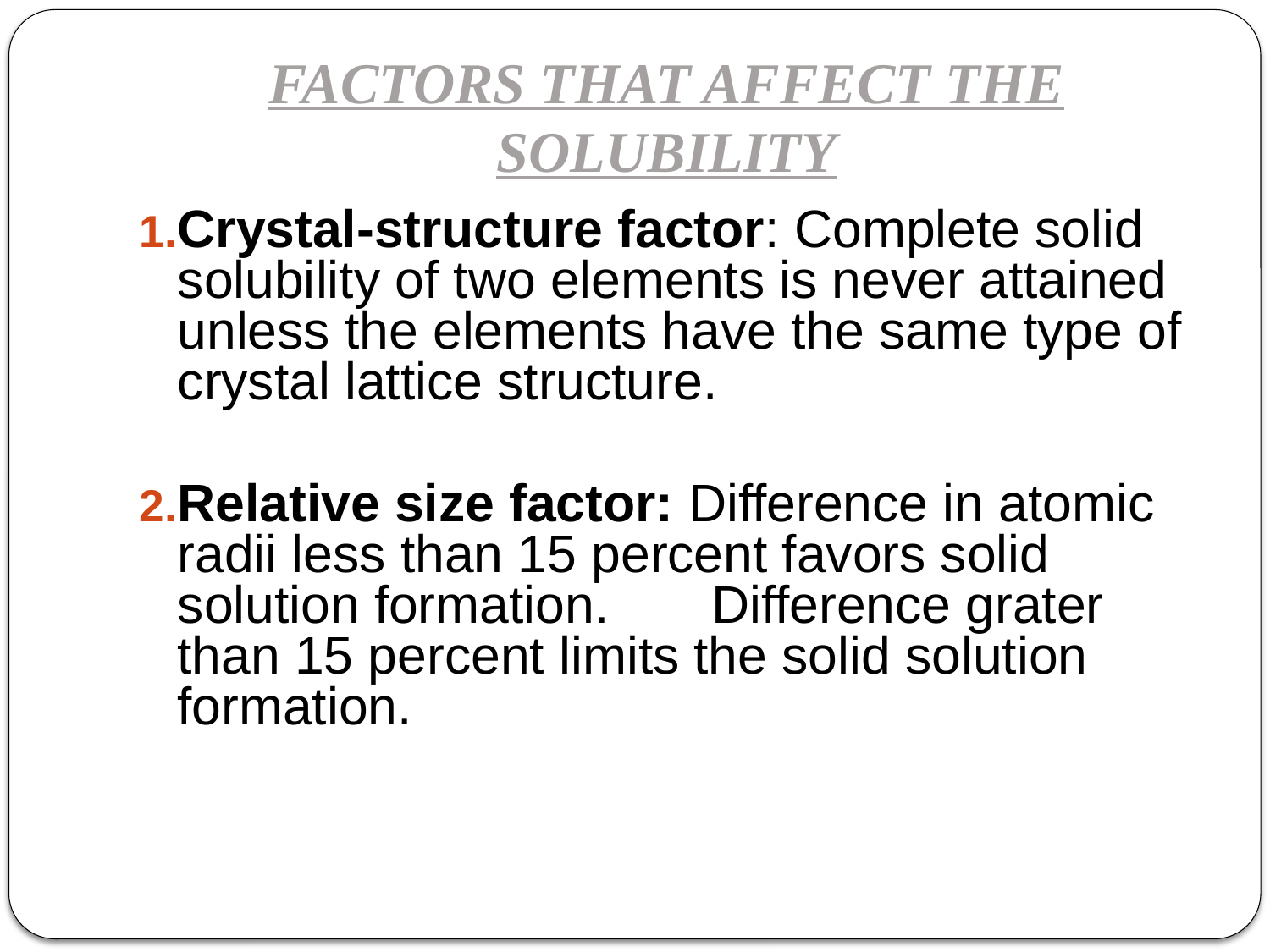

# FACTORS THAT AFFECT THE SOLUBILITY
Crystal-structure factor: Complete solid solubility of two elements is never attained unless the elements have the same type of crystal lattice structure.

Relative size factor: Difference in atomic radii less than 15 percent favors solid solution formation.       Difference grater than 15 percent limits the solid solution formation.